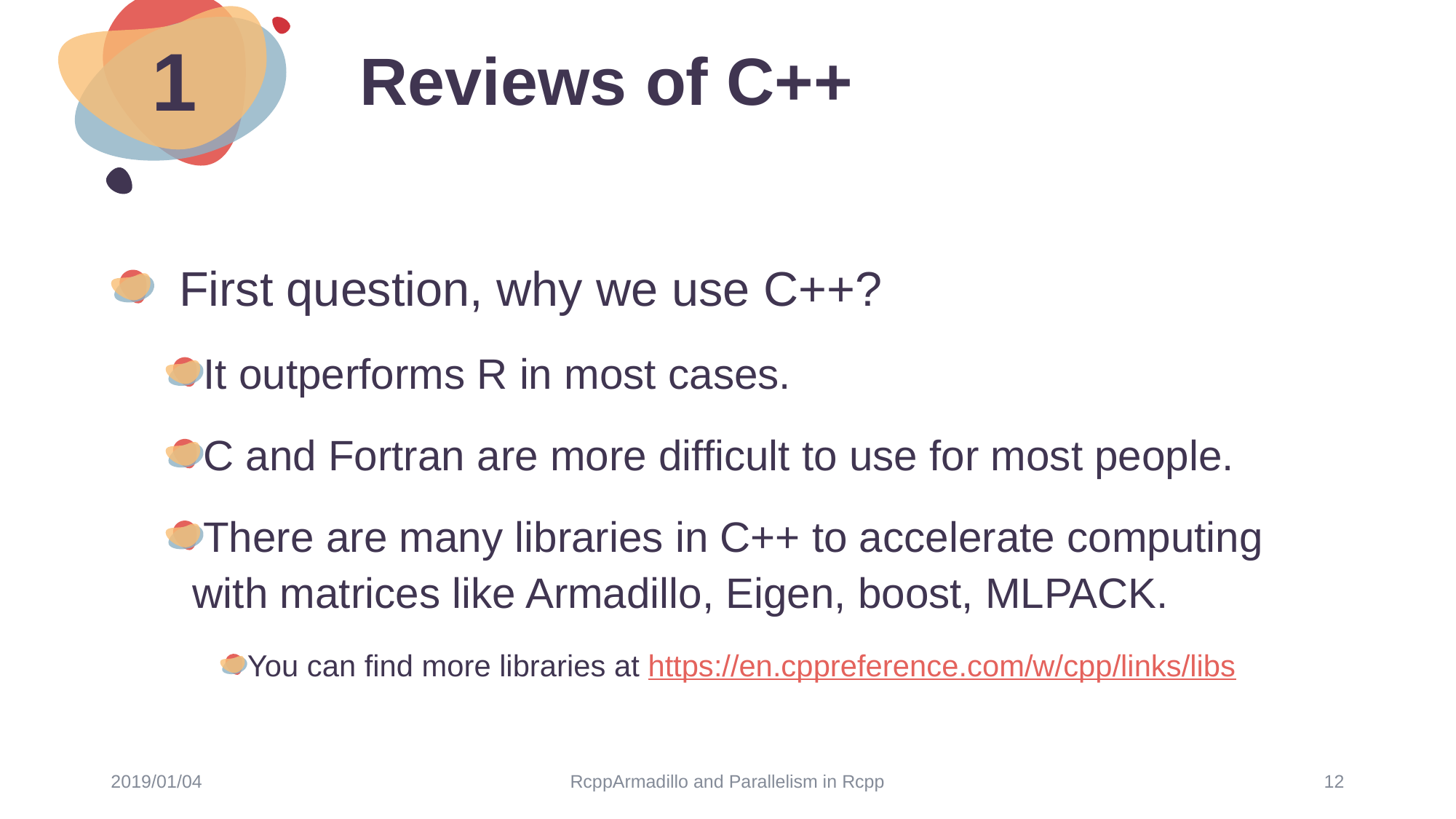

# Reviews of C++
1
First question, why we use C++?
It outperforms R in most cases.
C and Fortran are more difficult to use for most people.
There are many libraries in C++ to accelerate computing with matrices like Armadillo, Eigen, boost, MLPACK.
You can find more libraries at https://en.cppreference.com/w/cpp/links/libs
2019/01/04
RcppArmadillo and Parallelism in Rcpp
12